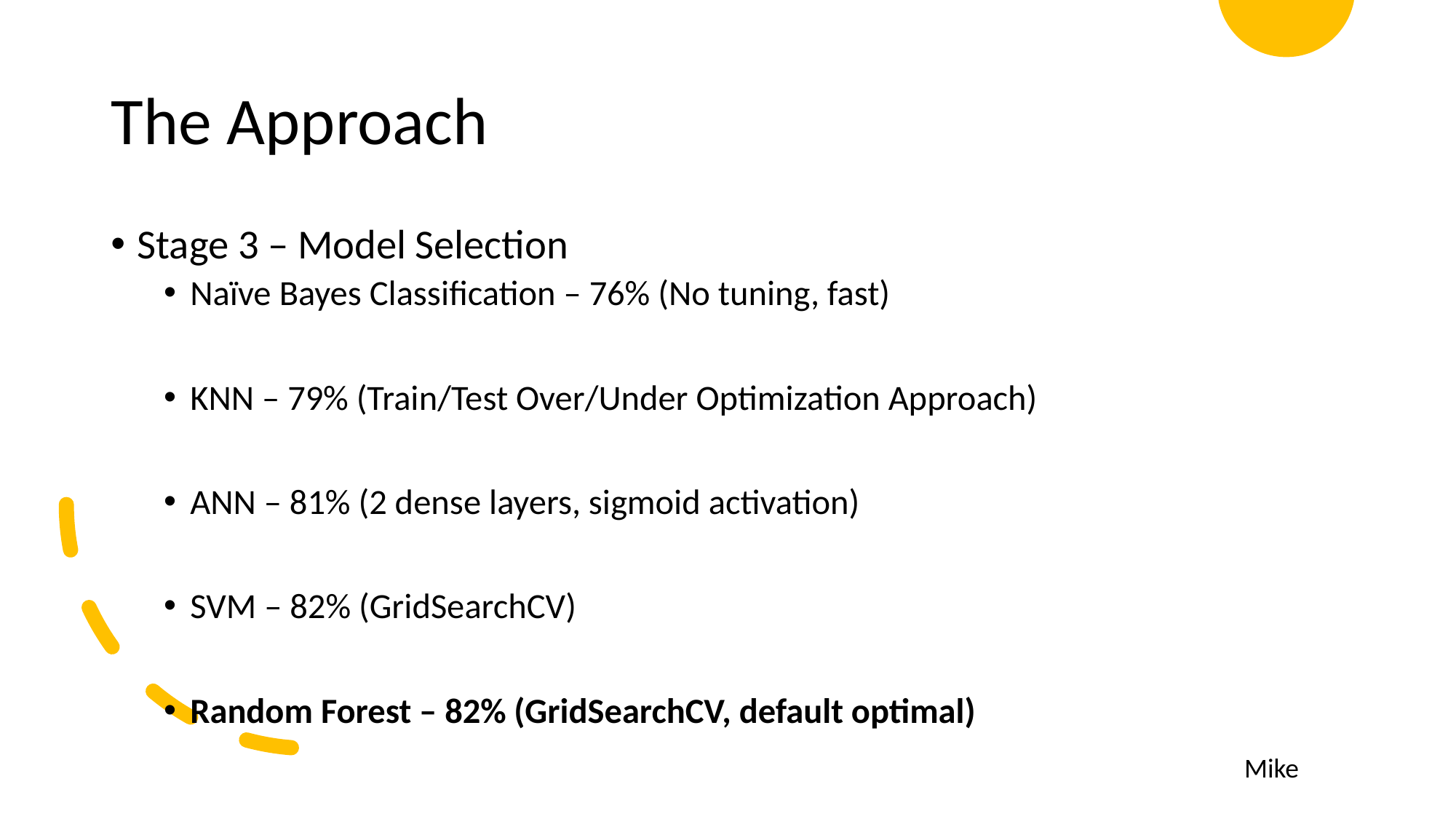

# The Approach
Stage 3 – Model Selection
Naïve Bayes Classification – 76% (No tuning, fast)

KNN – 79% (Train/Test Over/Under Optimization Approach)

ANN – 81% (2 dense layers, sigmoid activation)

SVM – 82% (GridSearchCV)

Random Forest – 82% (GridSearchCV, default optimal)

Mike